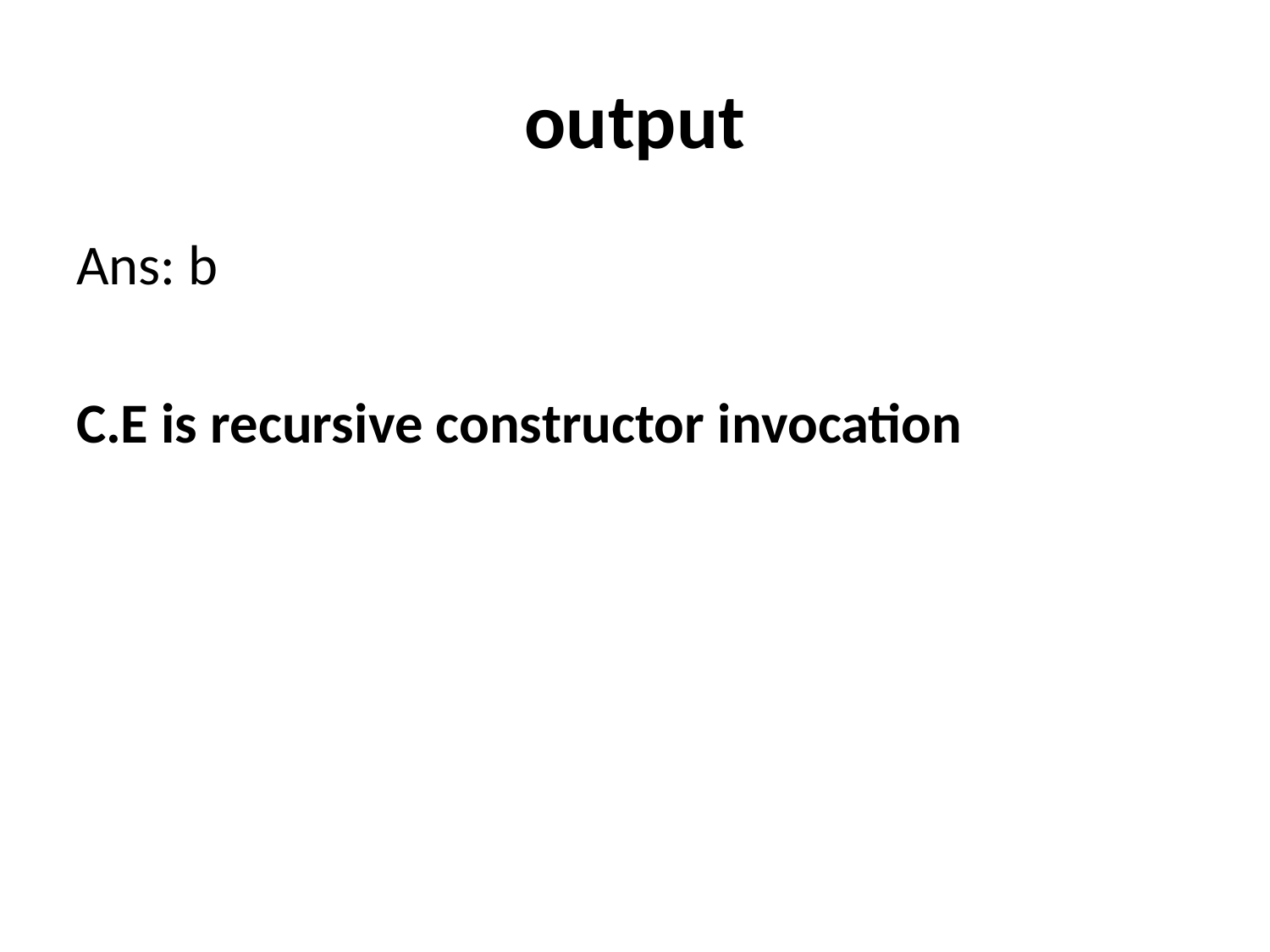

# output
Ans: b

C.E is recursive constructor invocation